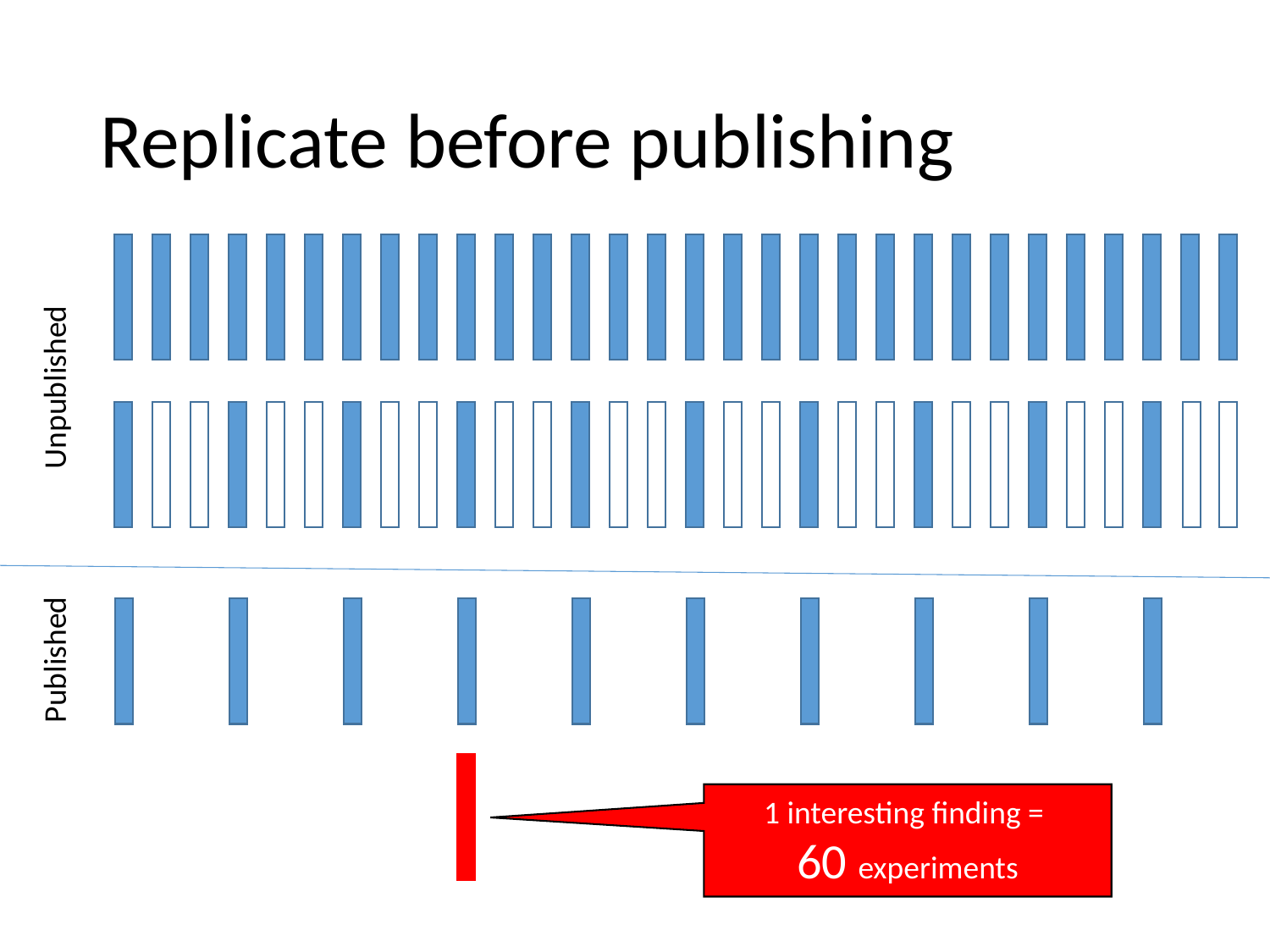

# Replicate before publishing

Published 	Unpublished

1 interesting finding =
60 experiments